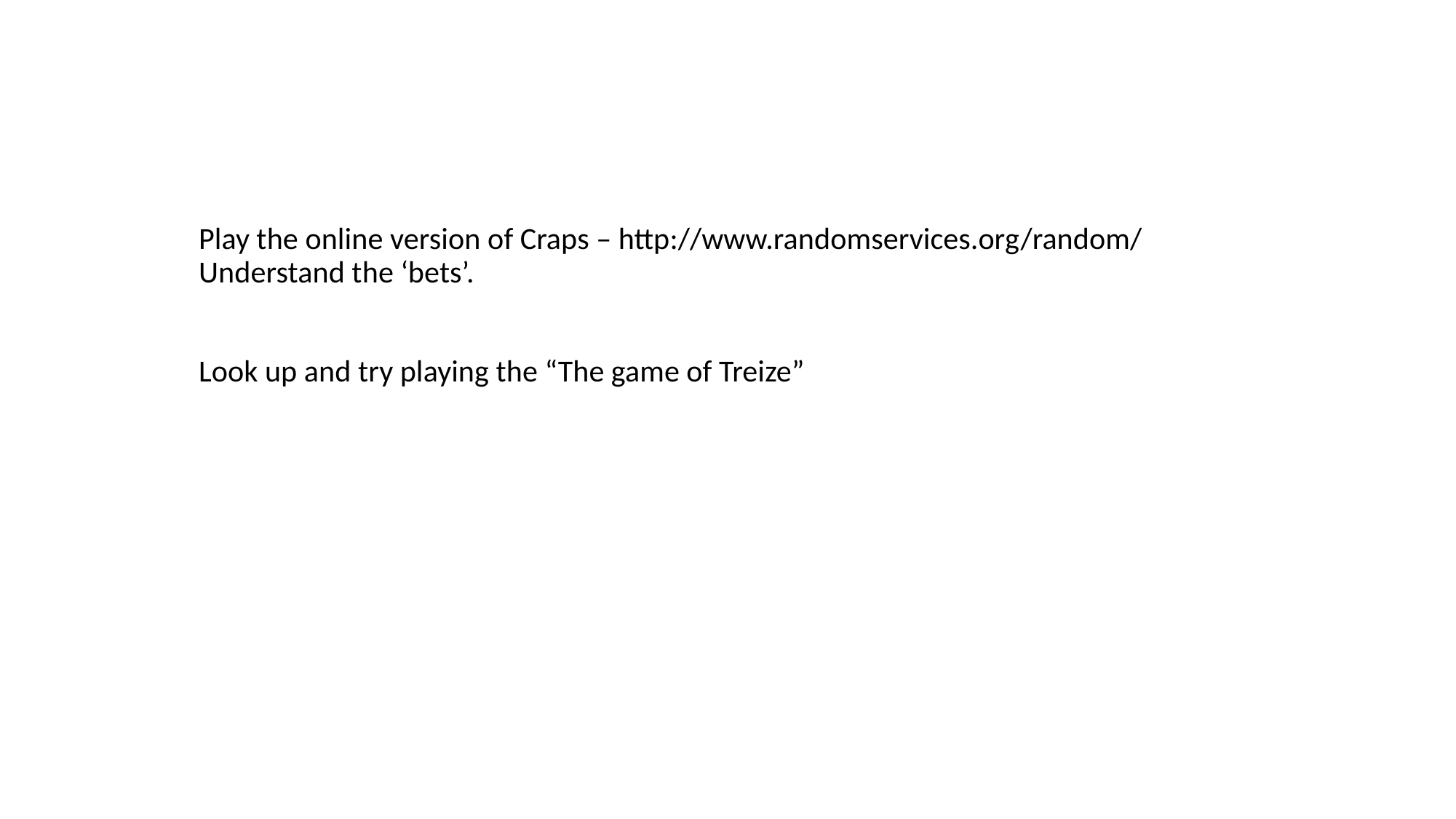

# Play the online version of Craps – http://www.randomservices.org/random/ Understand the ‘bets’. Look up and try playing the “The game of Treize”